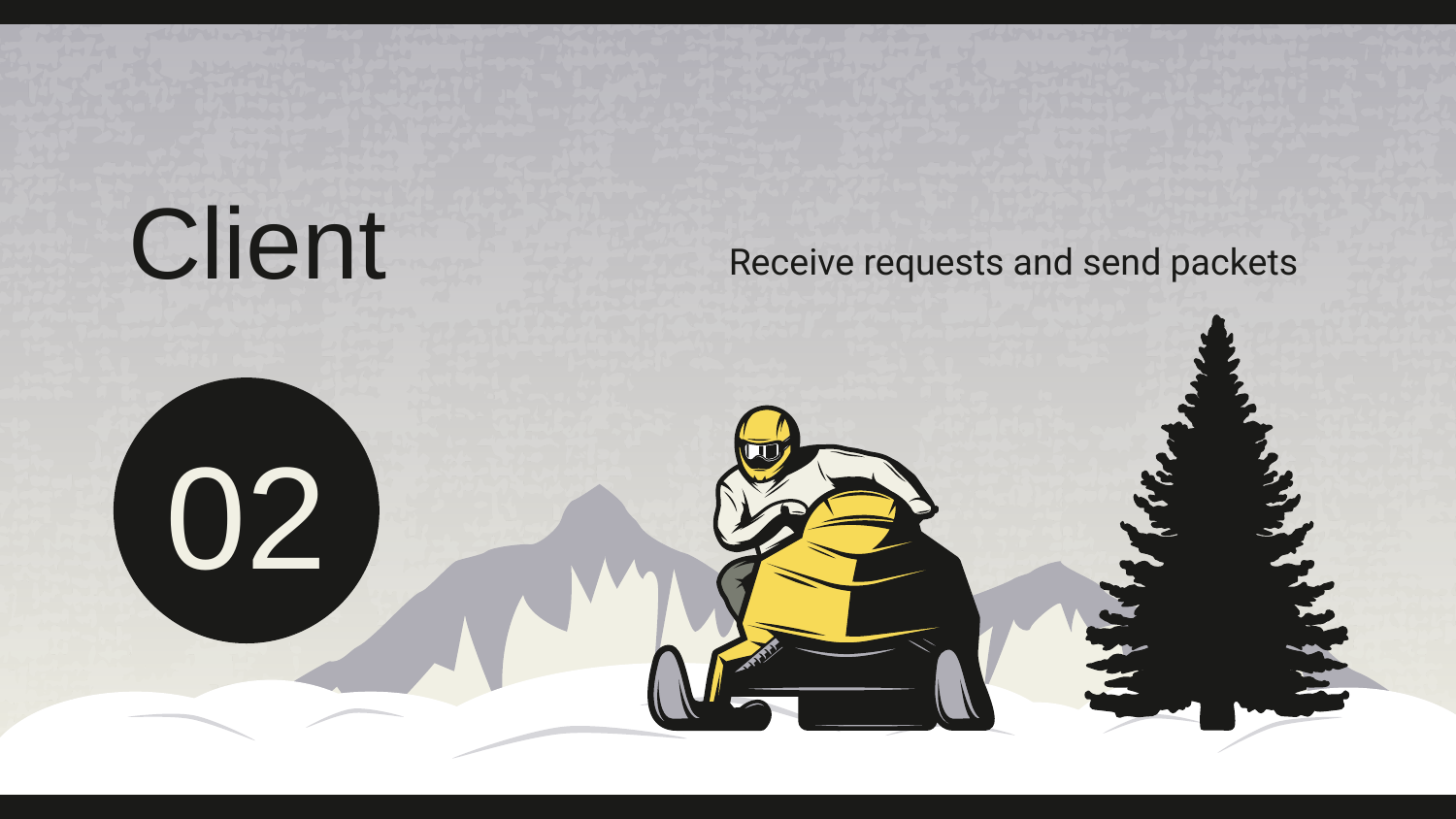

# Client
Receive requests and send packets

02